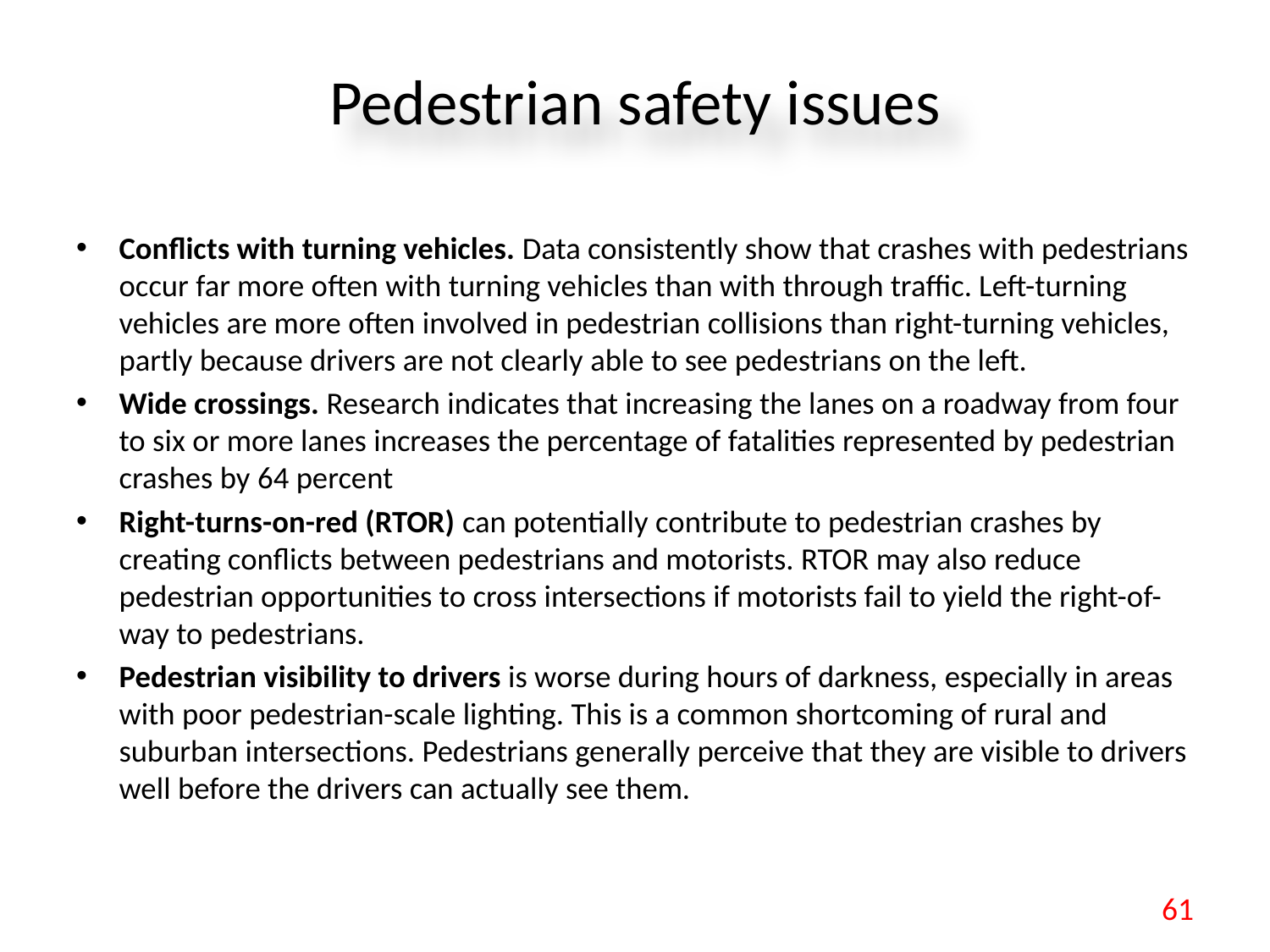

# Pedestrian safety issues
Conflicts with turning vehicles. Data consistently show that crashes with pedestrians occur far more often with turning vehicles than with through traffic. Left-turning vehicles are more often involved in pedestrian collisions than right-turning vehicles, partly because drivers are not clearly able to see pedestrians on the left.
Wide crossings. Research indicates that increasing the lanes on a roadway from four to six or more lanes increases the percentage of fatalities represented by pedestrian crashes by 64 percent
Right-turns-on-red (RTOR) can potentially contribute to pedestrian crashes by creating conflicts between pedestrians and motorists. RTOR may also reduce pedestrian opportunities to cross intersections if motorists fail to yield the right-of-way to pedestrians.
Pedestrian visibility to drivers is worse during hours of darkness, especially in areas with poor pedestrian-scale lighting. This is a common shortcoming of rural and suburban intersections. Pedestrians generally perceive that they are visible to drivers well before the drivers can actually see them.
61